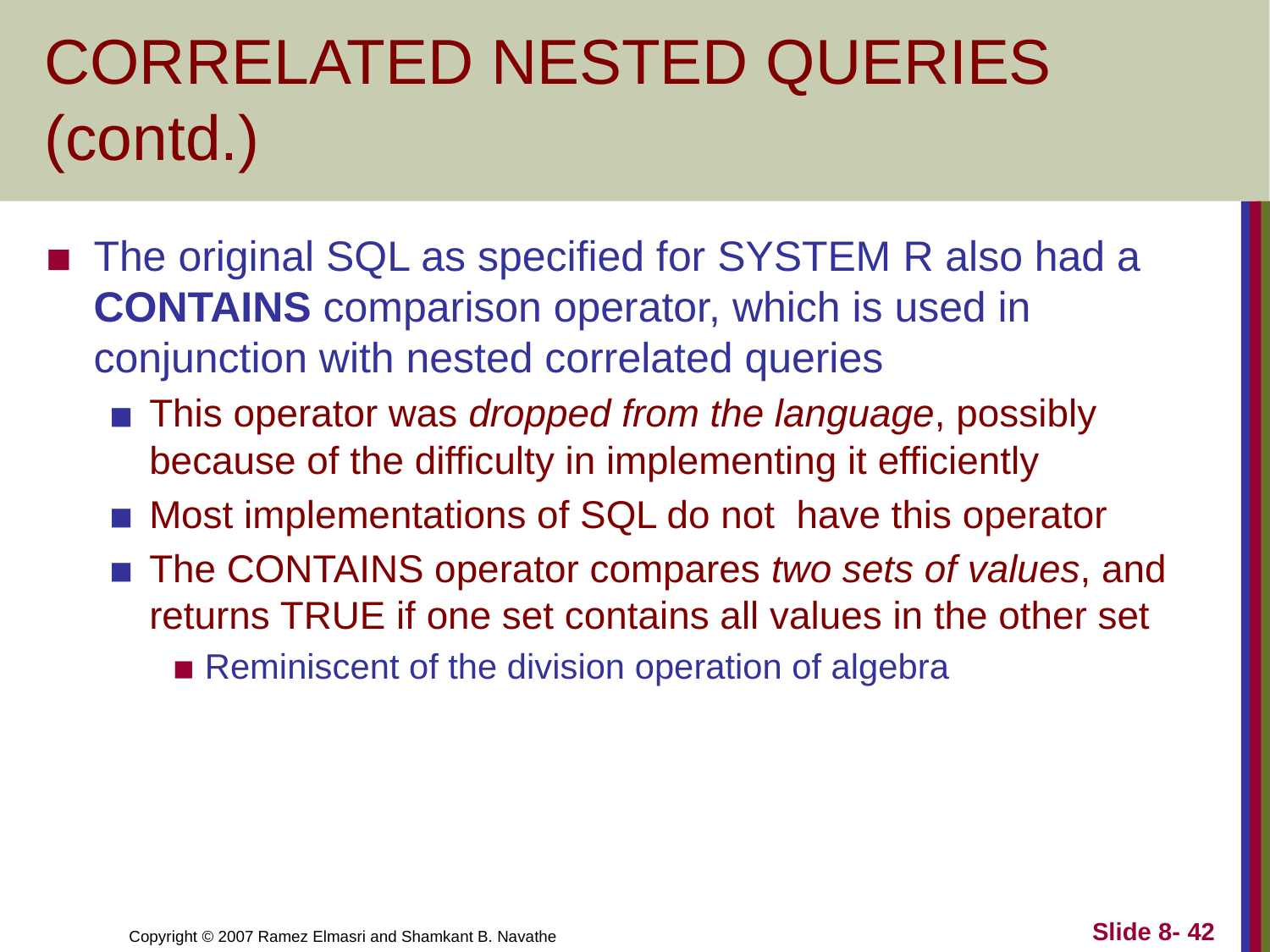

# CORRELATED NESTED QUERIES (contd.)
The original SQL as specified for SYSTEM R also had a CONTAINS comparison operator, which is used in conjunction with nested correlated queries
This operator was dropped from the language, possibly because of the difficulty in implementing it efficiently
Most implementations of SQL do not  have this operator
The CONTAINS operator compares two sets of values, and returns TRUE if one set contains all values in the other set
Reminiscent of the division operation of algebra
Slide 8- 42